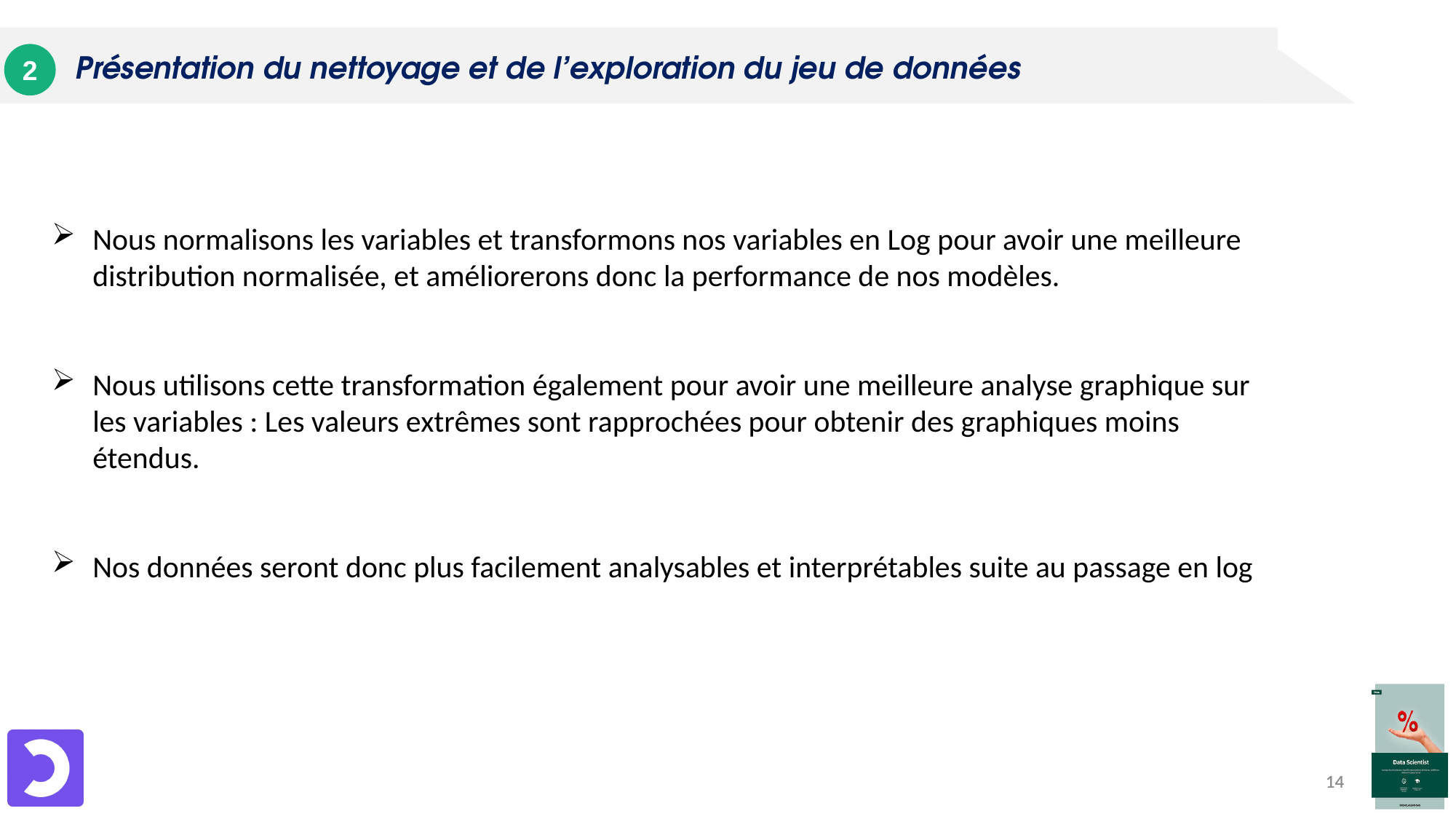

# Présentation du nettoyage et de l’exploration du jeu de données
2

Nous normalisons les variables et transformons nos variables en Log pour avoir une meilleure distribution normalisée, et améliorerons donc la performance de nos modèles.

Nous utilisons cette transformation également pour avoir une meilleure analyse graphique sur les variables : Les valeurs extrêmes sont rapprochées pour obtenir des graphiques moins étendus.

Nos données seront donc plus facilement analysables et interprétables suite au passage en log

14